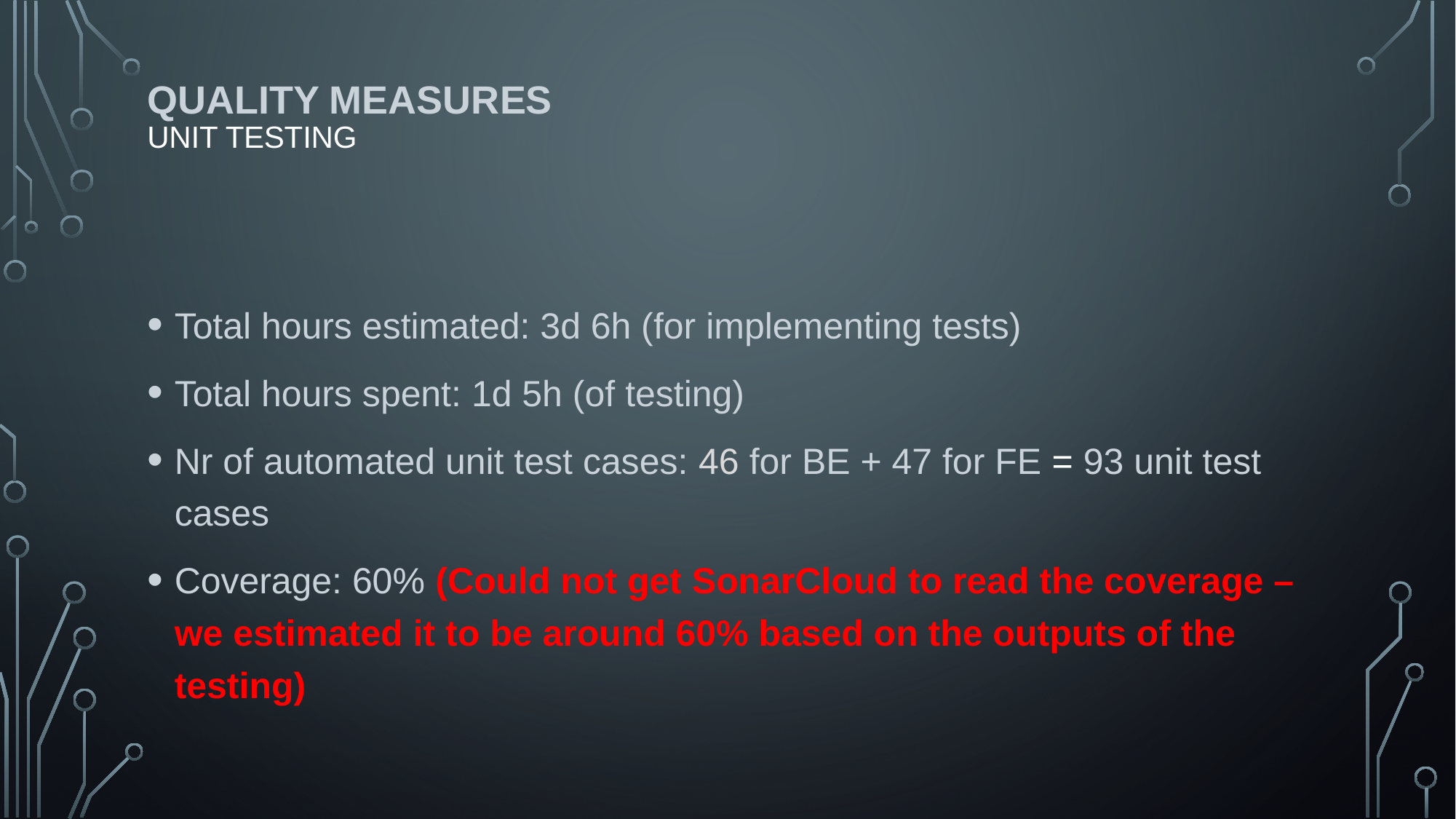

# QUALITY MEASURES UNIT TESTING
Total hours estimated: 3d 6h (for implementing tests)
Total hours spent: 1d 5h (of testing)
Nr of automated unit test cases: 46 for BE + 47 for FE = 93 unit test cases
Coverage: 60% (Could not get SonarCloud to read the coverage – we estimated it to be around 60% based on the outputs of the testing)